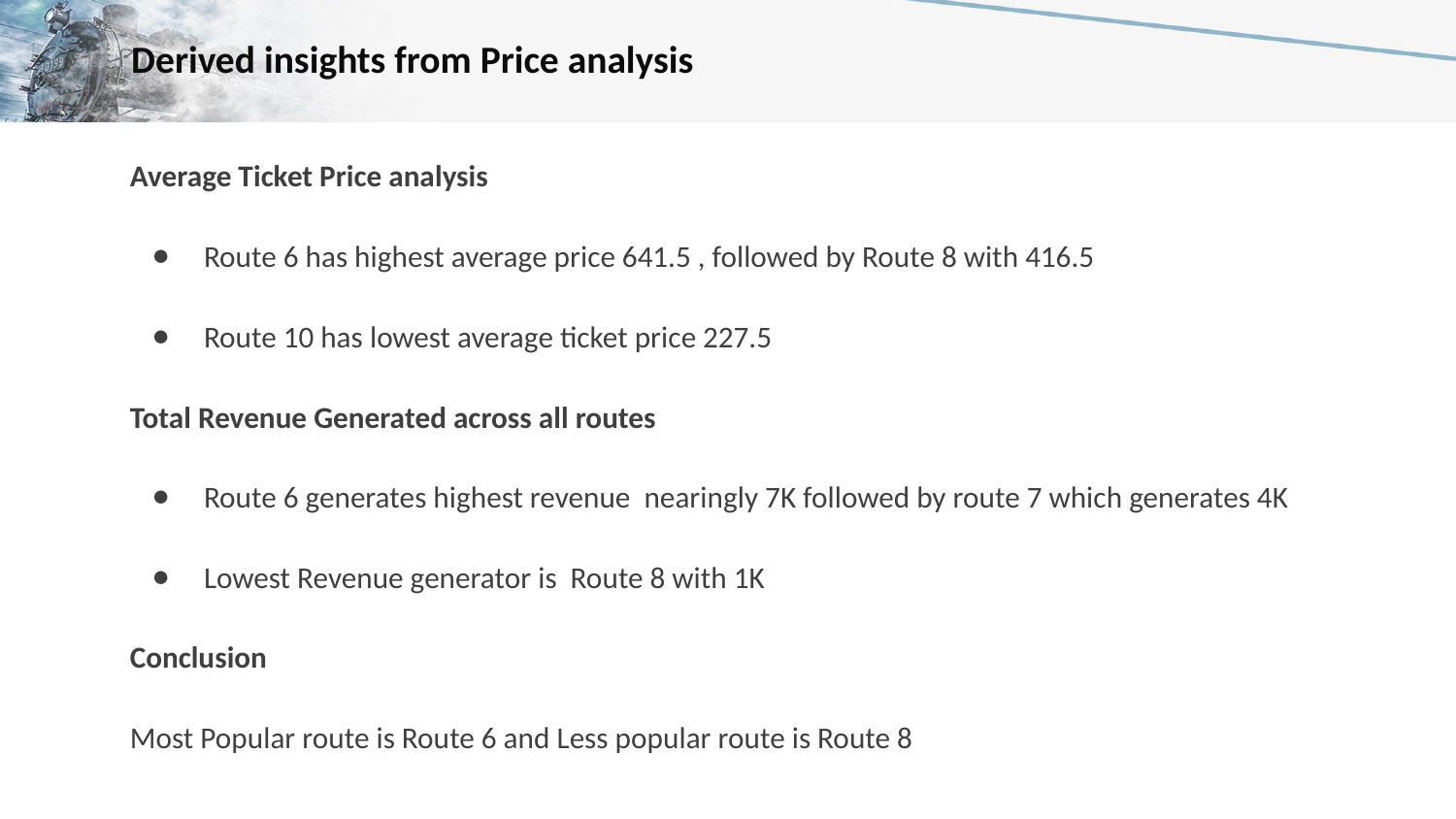

# Derived insights from Price analysis
Average Ticket Price analysis

Route 6 has highest average price 641.5 , followed by Route 8 with 416.5

Route 10 has lowest average ticket price 227.5

Total Revenue Generated across all routes

Route 6 generates highest revenue  nearingly 7K followed by route 7 which generates 4K

Lowest Revenue generator is  Route 8 with 1K

Conclusion

Most Popular route is Route 6 and Less popular route is Route 8